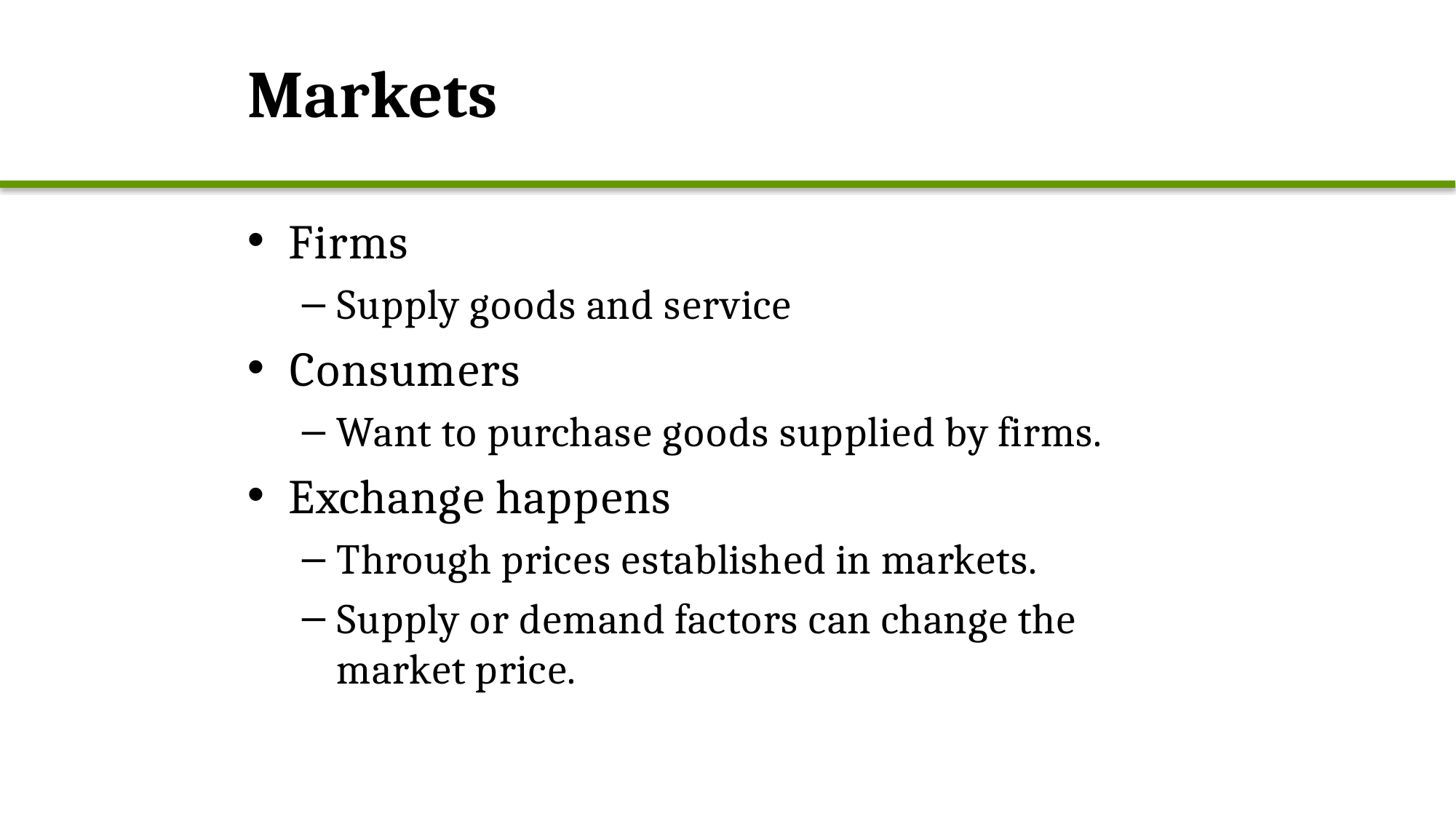

# Markets
Firms
Supply goods and service
Consumers
Want to purchase goods supplied by firms.
Exchange happens
Through prices established in markets.
Supply or demand factors can change the market price.